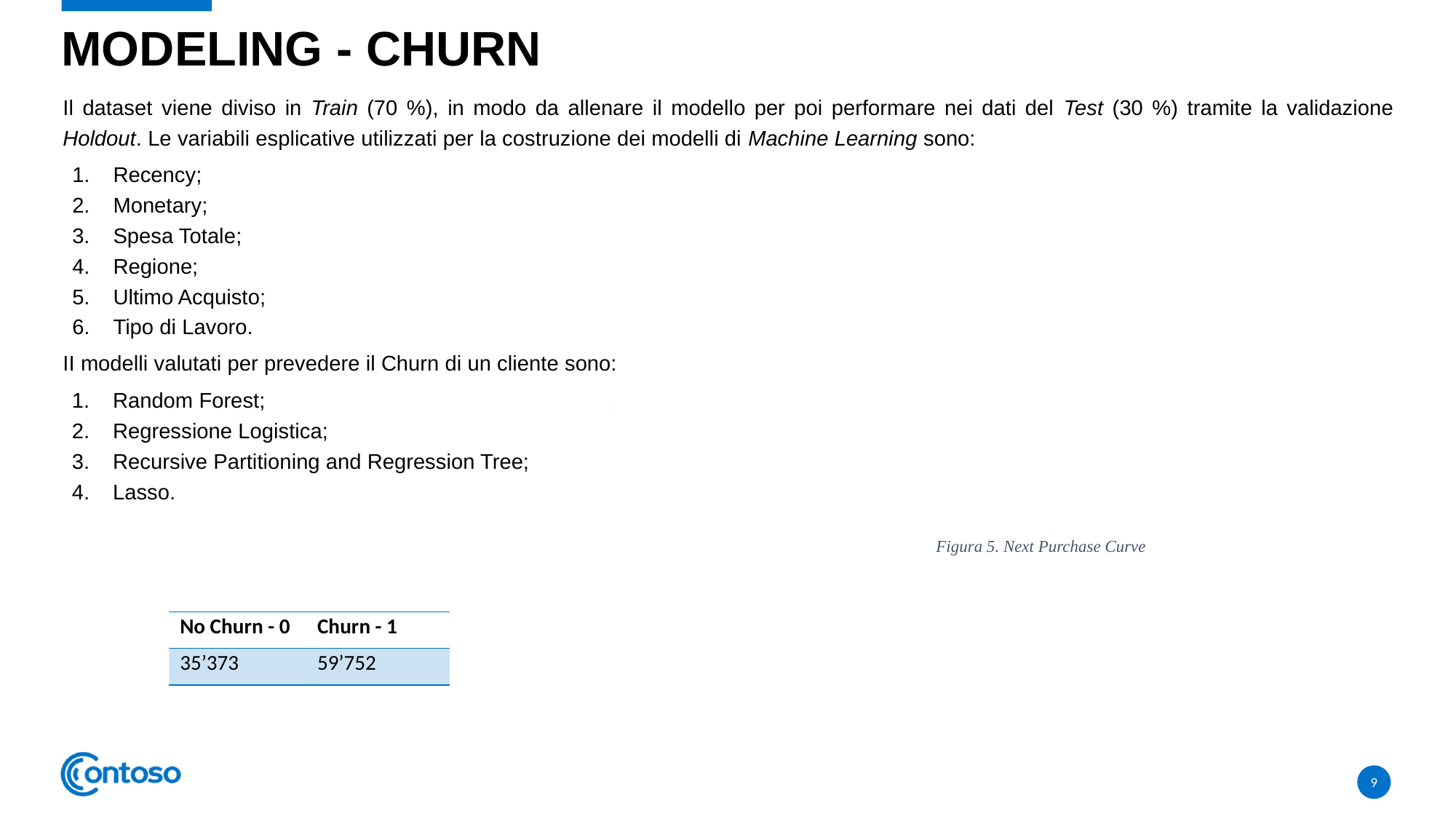

Modeling - CHurn

Il dataset viene diviso in Train (70 %), in modo da allenare il modello per poi performare nei dati del Test (30 %) tramite la validazione Holdout. Le variabili esplicative utilizzati per la costruzione dei modelli di Machine Learning sono:

Recency;
Monetary;
Spesa Totale;
Regione;
Ultimo Acquisto;
Tipo di Lavoro.
II modelli valutati per prevedere il Churn di un cliente sono:

Random Forest;
Regressione Logistica;
Recursive Partitioning and Regression Tree;
Lasso.
Figura 5. Next Purchase Curve
| No Churn - 0 | Churn - 1 |
| --- | --- |
| 35’373 | 59’752 |
9